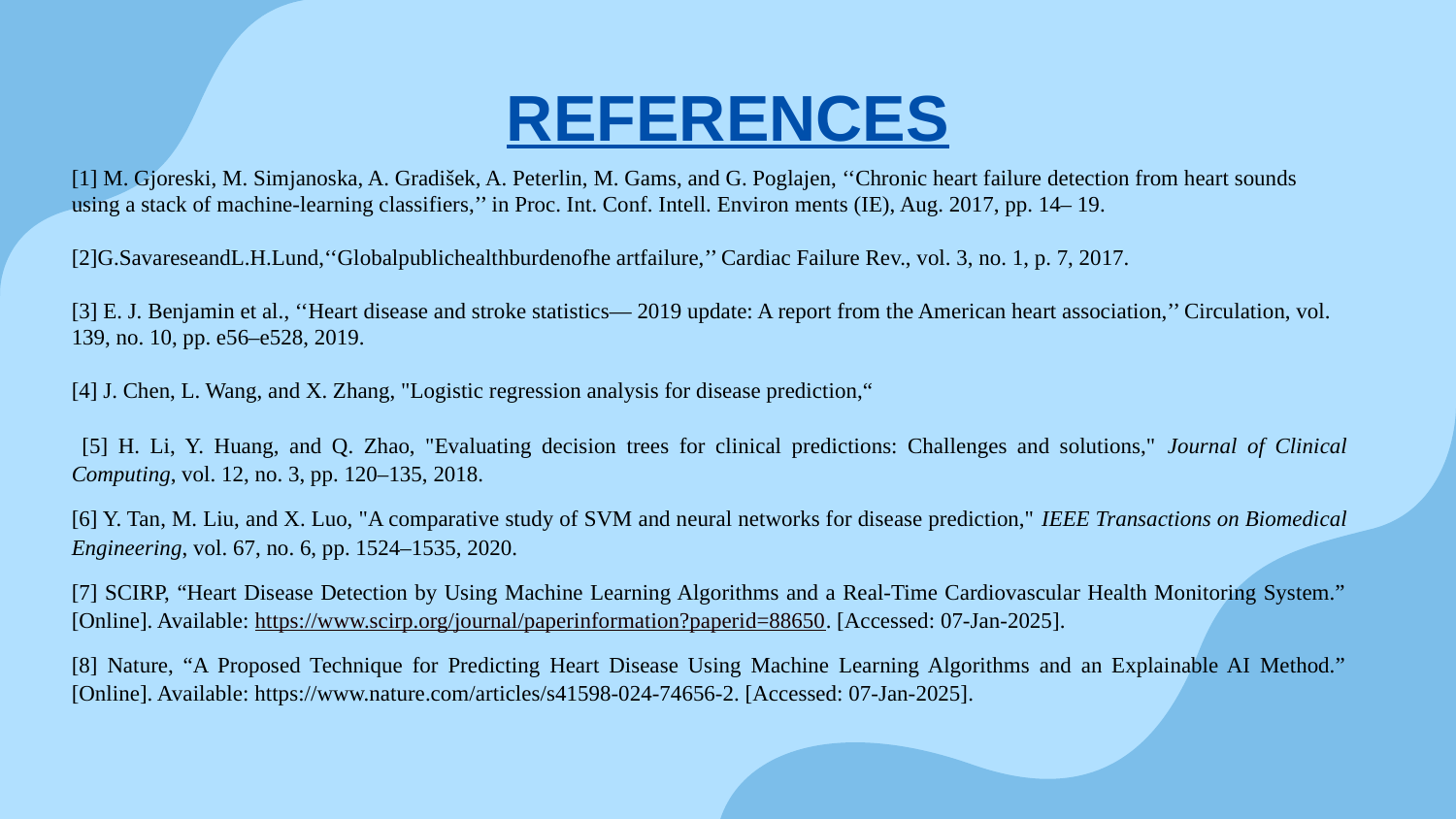

# REFERENCES
[1] M. Gjoreski, M. Simjanoska, A. Gradišek, A. Peterlin, M. Gams, and G. Poglajen, ‘‘Chronic heart failure detection from heart sounds using a stack of machine-learning classifiers,’’ in Proc. Int. Conf. Intell. Environ ments (IE), Aug. 2017, pp. 14– 19.

[2]G.SavareseandL.H.Lund,‘‘Globalpublichealthburdenofhe artfailure,’’ Cardiac Failure Rev., vol. 3, no. 1, p. 7, 2017.

[3] E. J. Benjamin et al., ‘‘Heart disease and stroke statistics— 2019 update: A report from the American heart association,’’ Circulation, vol. 139, no. 10, pp. e56–e528, 2019.

[4] J. Chen, L. Wang, and X. Zhang, "Logistic regression analysis for disease prediction,“

 [5] H. Li, Y. Huang, and Q. Zhao, "Evaluating decision trees for clinical predictions: Challenges and solutions," Journal of Clinical Computing, vol. 12, no. 3, pp. 120–135, 2018.
[6] Y. Tan, M. Liu, and X. Luo, "A comparative study of SVM and neural networks for disease prediction," IEEE Transactions on Biomedical Engineering, vol. 67, no. 6, pp. 1524–1535, 2020.
[7] SCIRP, “Heart Disease Detection by Using Machine Learning Algorithms and a Real-Time Cardiovascular Health Monitoring System.” [Online]. Available: https://www.scirp.org/journal/paperinformation?paperid=88650. [Accessed: 07-Jan-2025].
[8] Nature, “A Proposed Technique for Predicting Heart Disease Using Machine Learning Algorithms and an Explainable AI Method.” [Online]. Available: https://www.nature.com/articles/s41598-024-74656-2. [Accessed: 07-Jan-2025].